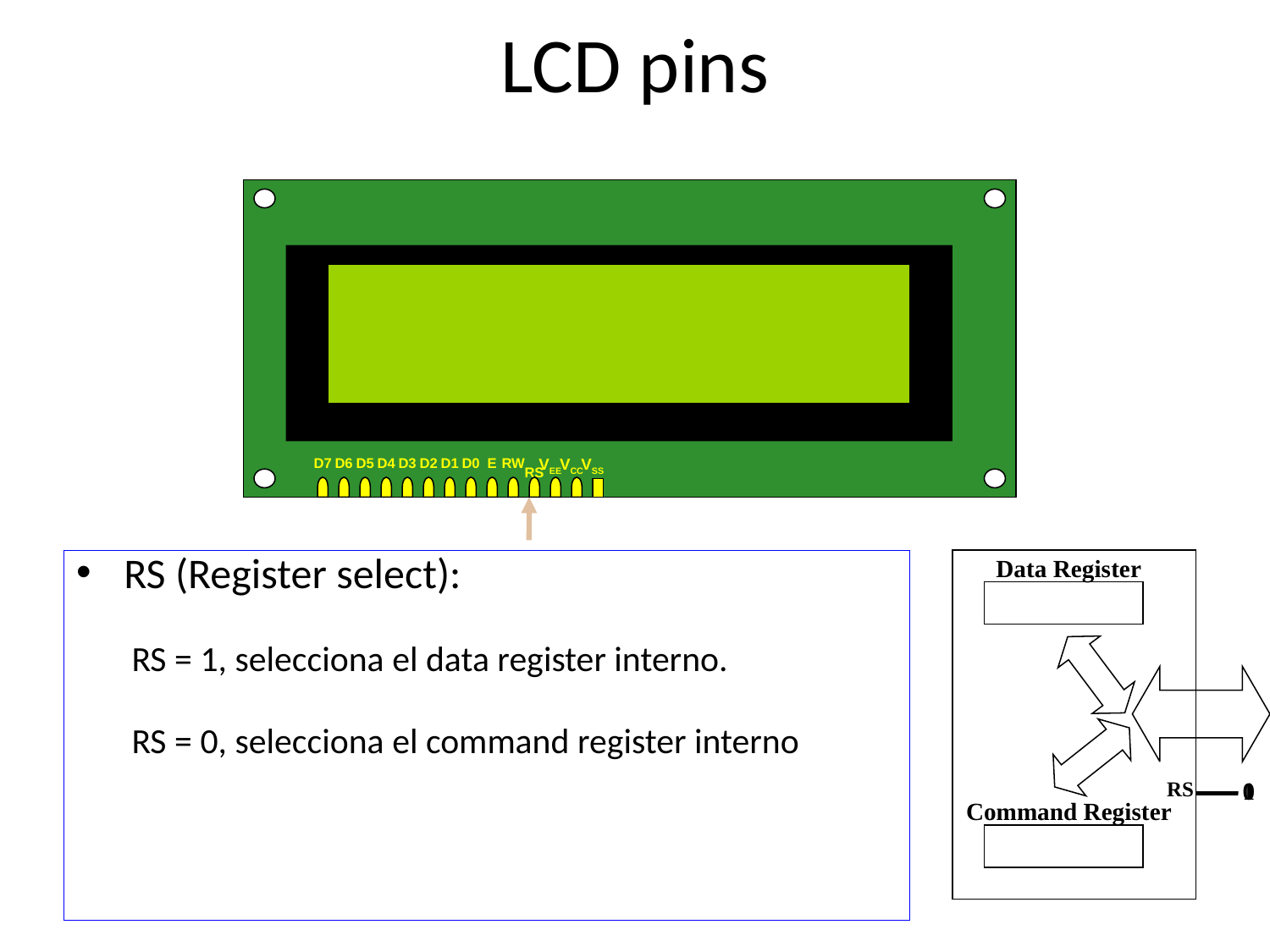

# LCD pins

D7
D6
D5
D4
D3
D2
D1
D0
E
RW
VEE
VCC
VSS
RS

RS (Register select):

RS = 1, selecciona el data register interno.

RS = 0, selecciona el command register interno

Data Register

RS
0
1
Command Register